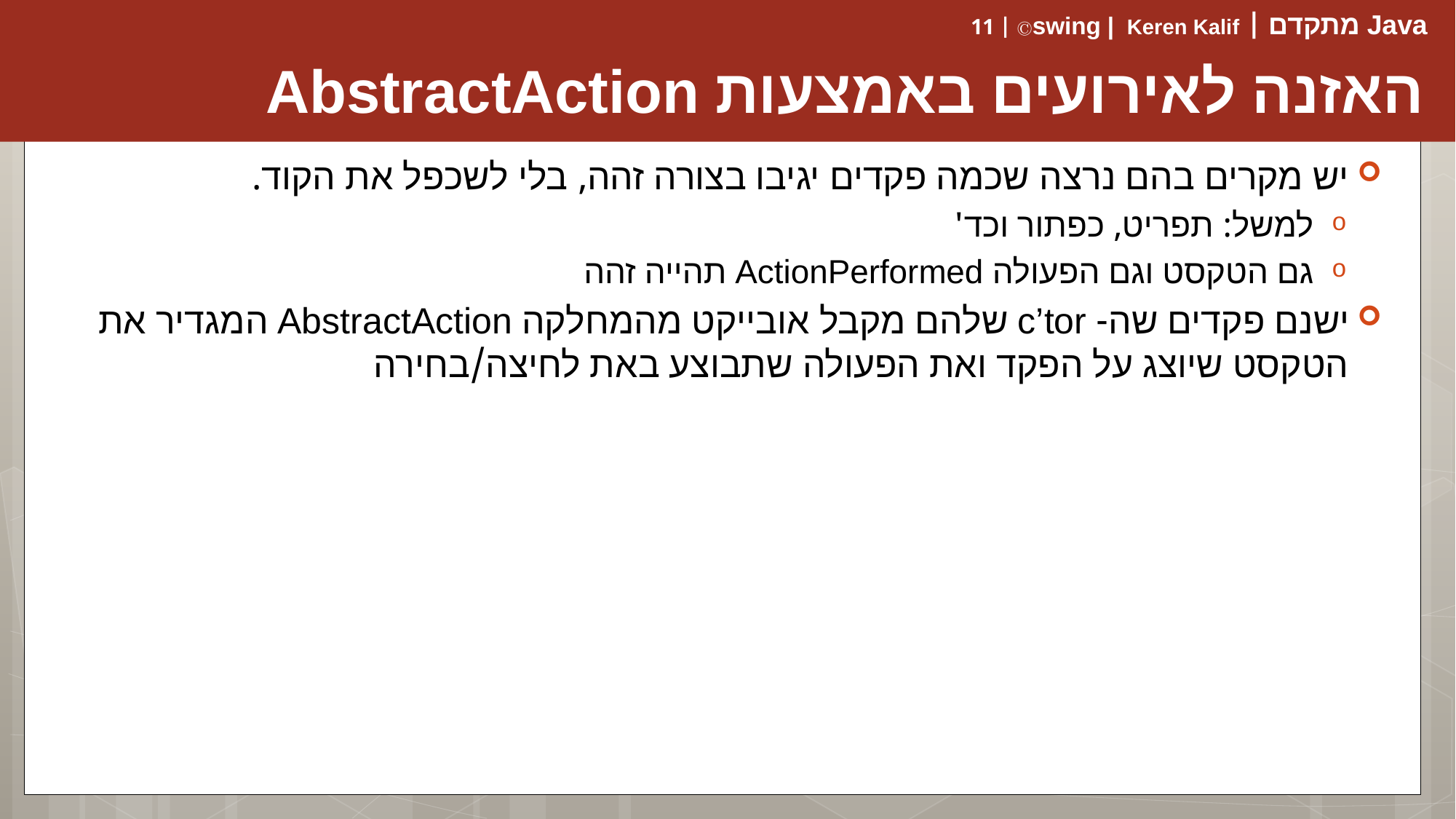

# האזנה לאירועים באמצעות AbstractAction
יש מקרים בהם נרצה שכמה פקדים יגיבו בצורה זהה, בלי לשכפל את הקוד.
למשל: תפריט, כפתור וכד'
גם הטקסט וגם הפעולה ActionPerformed תהייה זהה
ישנם פקדים שה- c’tor שלהם מקבל אובייקט מהמחלקה AbstractAction המגדיר את הטקסט שיוצג על הפקד ואת הפעולה שתבוצע באת לחיצה/בחירה